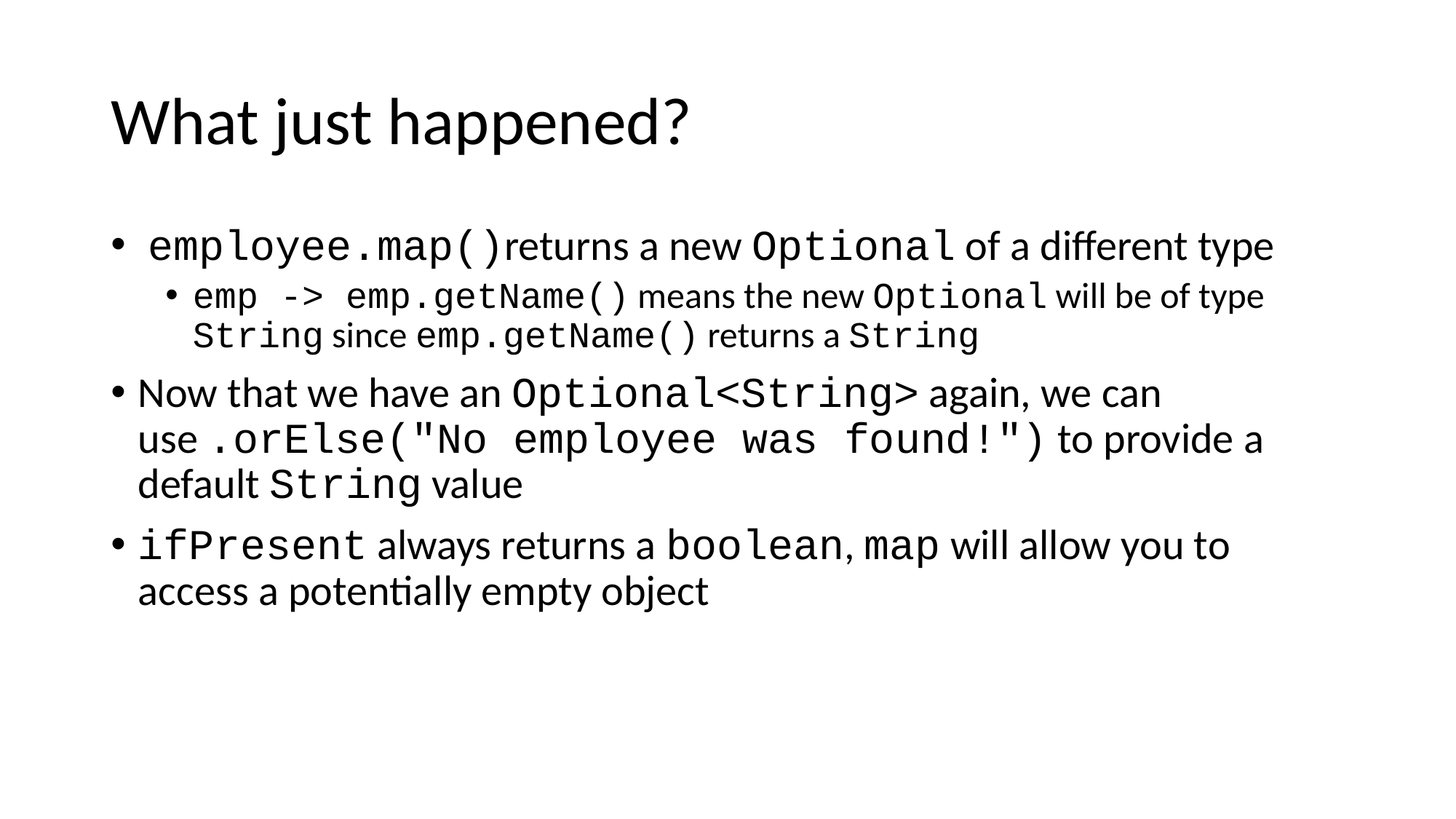

# What just happened?
 employee.map()returns a new Optional of a different type
emp -> emp.getName() means the new Optional will be of type String since emp.getName() returns a String
Now that we have an Optional<String> again, we can use .orElse("No employee was found!") to provide a default String value
ifPresent always returns a boolean, map will allow you to access a potentially empty object